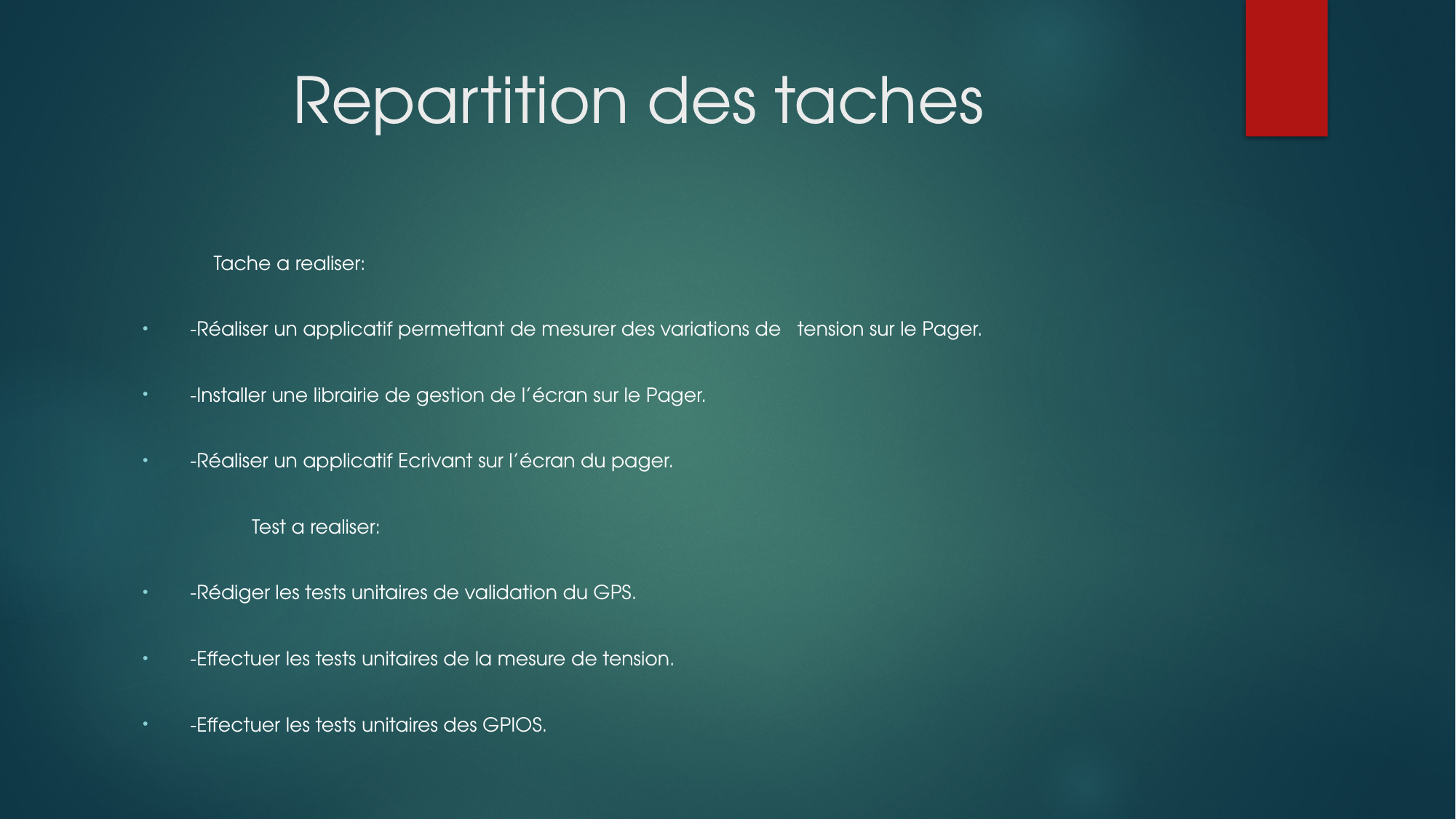

# Repartition des taches
             Tache a realiser:

-Réaliser un applicatif permettant de mesurer des variations de   tension sur le Pager.

-Installer une librairie de gestion de l’écran sur le Pager.

-Réaliser un applicatif Ecrivant sur l’écran du pager.

                    Test a realiser:

-Rédiger les tests unitaires de validation du GPS.

-Effectuer les tests unitaires de la mesure de tension.

-Effectuer les tests unitaires des GPIOS.